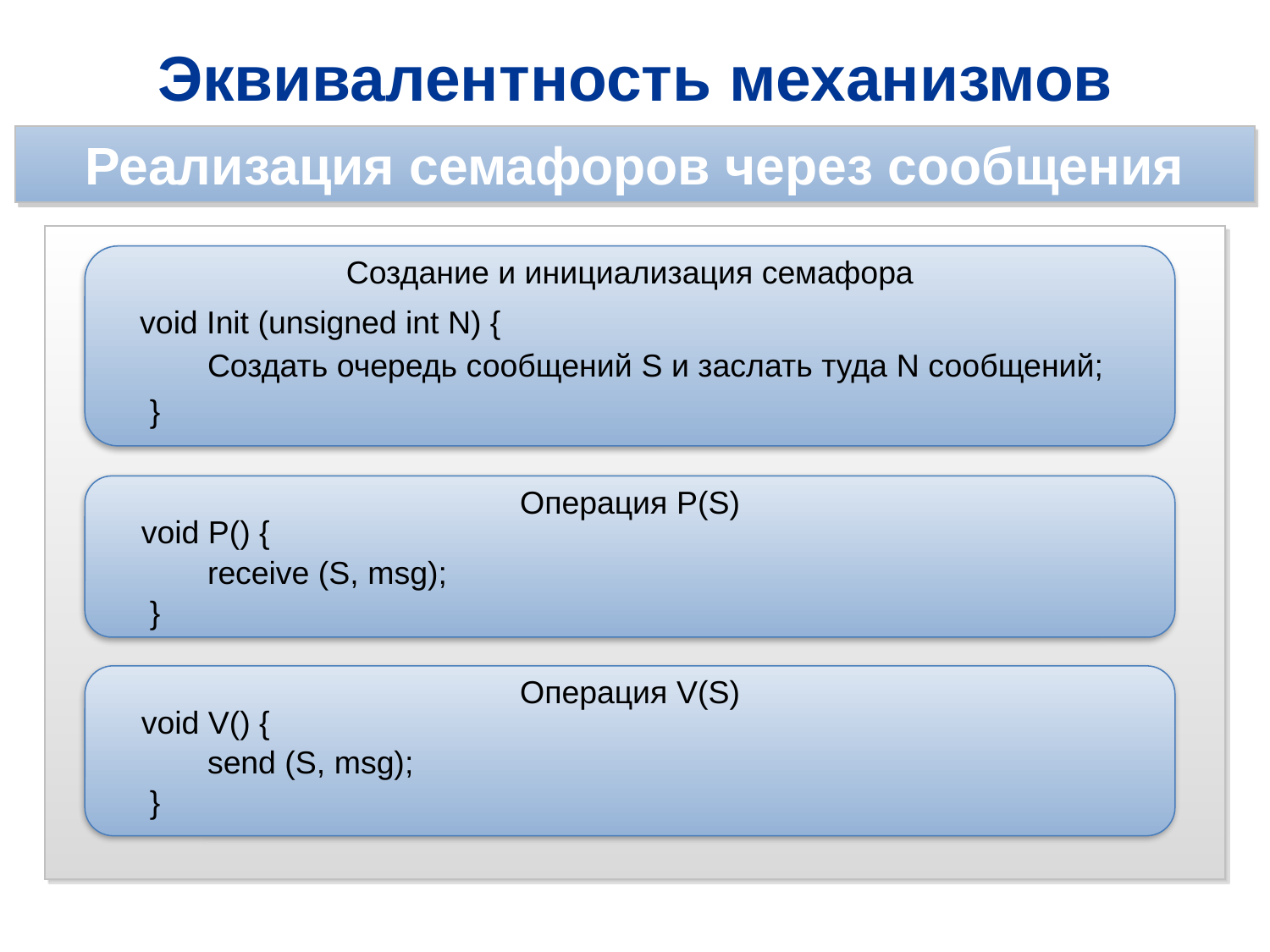

Эквивалентность механизмов
Реализация семафоров через сообщения

Создание и инициализация семафора

void Init (unsigned int N) {
Создать очередь сообщений S и заслать туда N сообщений;
}
Операция P(S)

void P() {
receive (S, msg);
}
Операция V(S)

void V() {
send (S, msg);
}